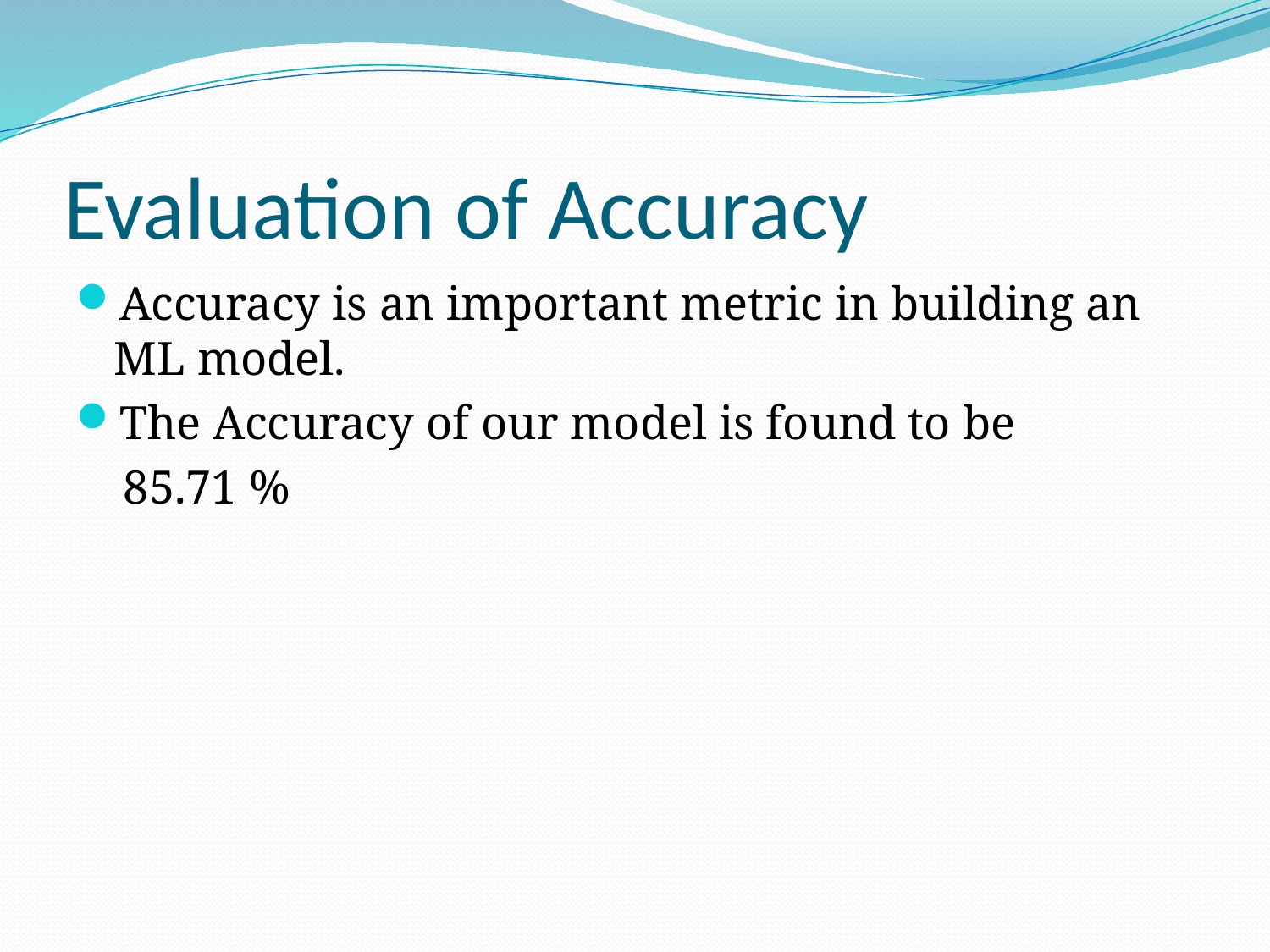

# Evaluation of Accuracy
Accuracy is an important metric in building an ML model.
The Accuracy of our model is found to be
    85.71 %